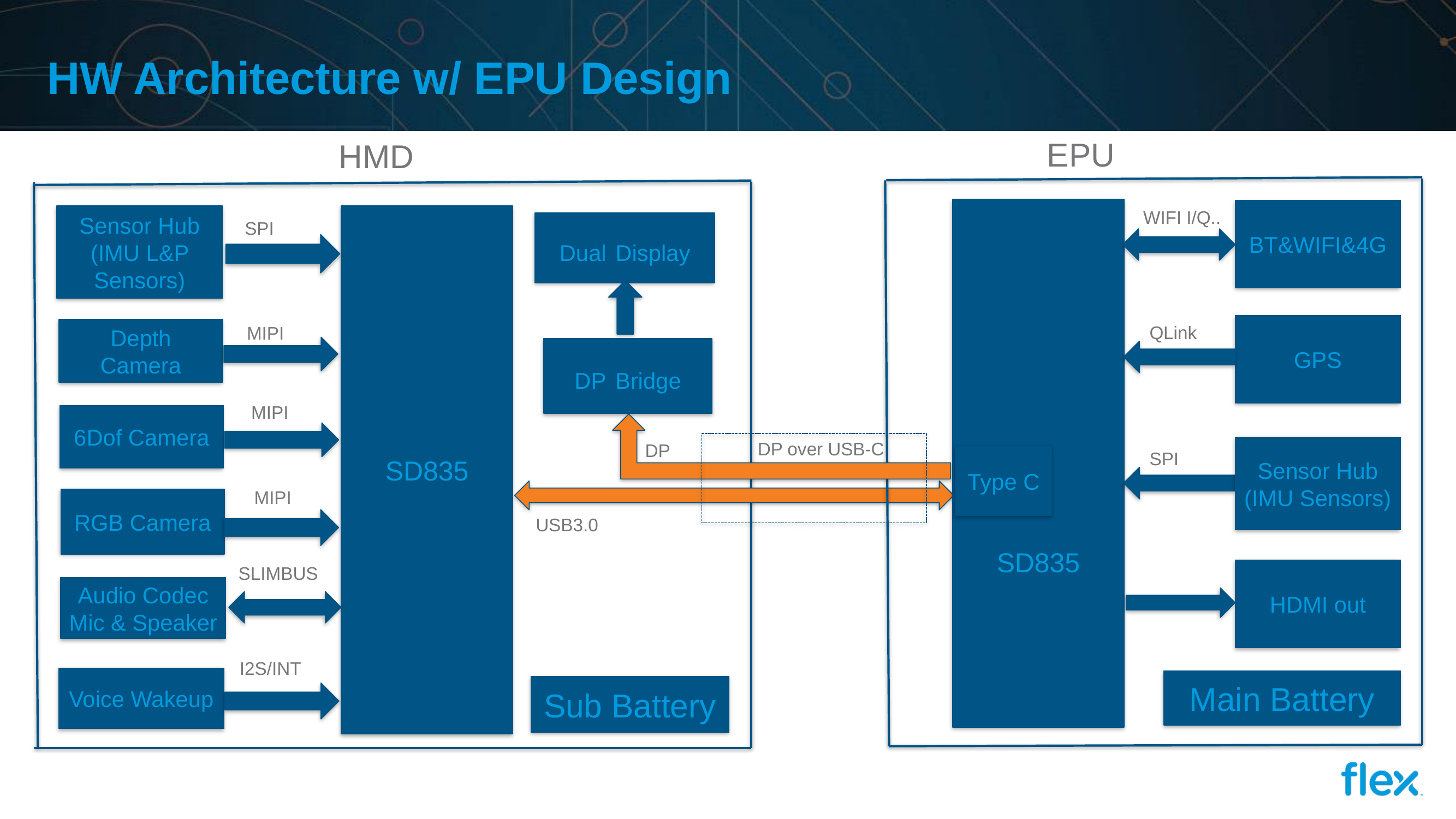

HW Architecture w/ EPU Design
EPU
HMD

SD835
BT&WIFI&4G
WIFI I/Q..
SD835
Sensor Hub (IMU L&P Sensors)
SPI
Dual Display

GPS
QLink
MIPI
Depth Camera

DP Bridge

MIPI
6Dof Camera

DP over USB-C
DP
Sensor Hub (IMU Sensors)
SPI
Type C

MIPI
RGB Camera
USB3.0

SLIMBUS
HDMI out
Audio Codec
Mic & Speaker

I2S/INT
Voice Wakeup
Main Battery
Sub Battery